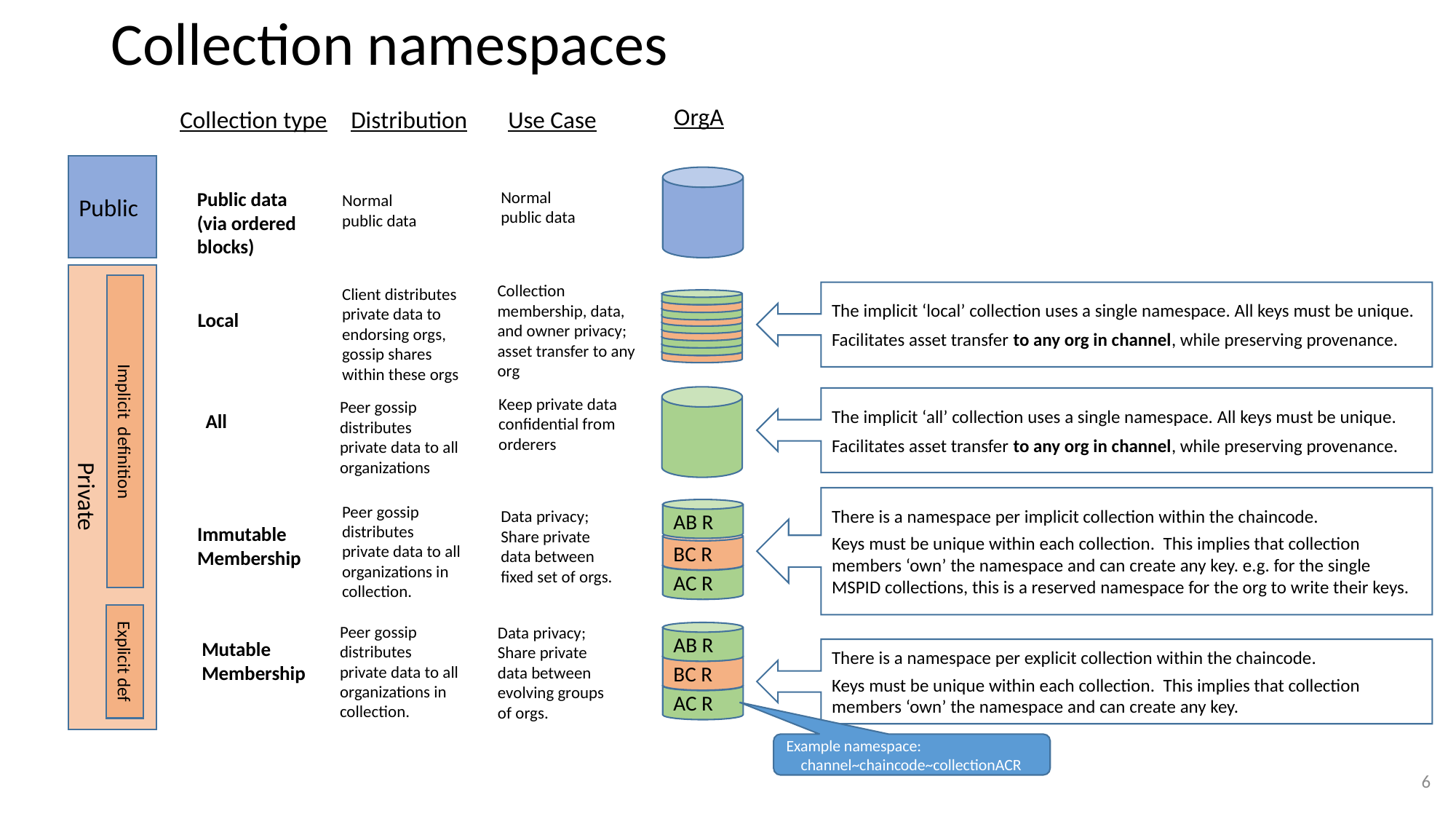

# Collection namespaces
OrgA
Collection type
Distribution
Use Case
Public

Public data
(via ordered
blocks)
Normal public data
Normal public data
Collection membership, data, and owner privacy;
asset transfer to any org
Client distributes private data to endorsing orgs, gossip shares within these orgs
The implicit ‘local’ collection uses a single namespace. All keys must be unique.

Facilitates asset transfer to any org in channel, while preserving provenance.

Local

Keep private data confidential from orderers
The implicit ‘all’ collection uses a single namespace. All keys must be unique.

Facilitates asset transfer to any org in channel, while preserving provenance.
Peer gossip distributes private data to all organizations
All
Implicit  definition
Private
There is a namespace per implicit collection within the chaincode.

Keys must be unique within each collection.  This implies that collection members ‘own’ the namespace and can create any key. e.g. for the single MSPID collections, this is a reserved namespace for the org to write their keys.
Peer gossip distributes private data to all organizations in collection.
AB R
Data privacy; Share private data between fixed set of orgs.
Immutable
Membership
BC R
AC R
Peer gossip distributes private data to all organizations in collection.
Data privacy; Share private data between evolving groups of orgs.
AB R
Mutable
Membership
There is a namespace per explicit collection within the chaincode.

Keys must be unique within each collection.  This implies that collection members ‘own’ the namespace and can create any key.
Explicit def
BC R
AC R
Example namespace:
    channel~chaincode~collectionACR
6